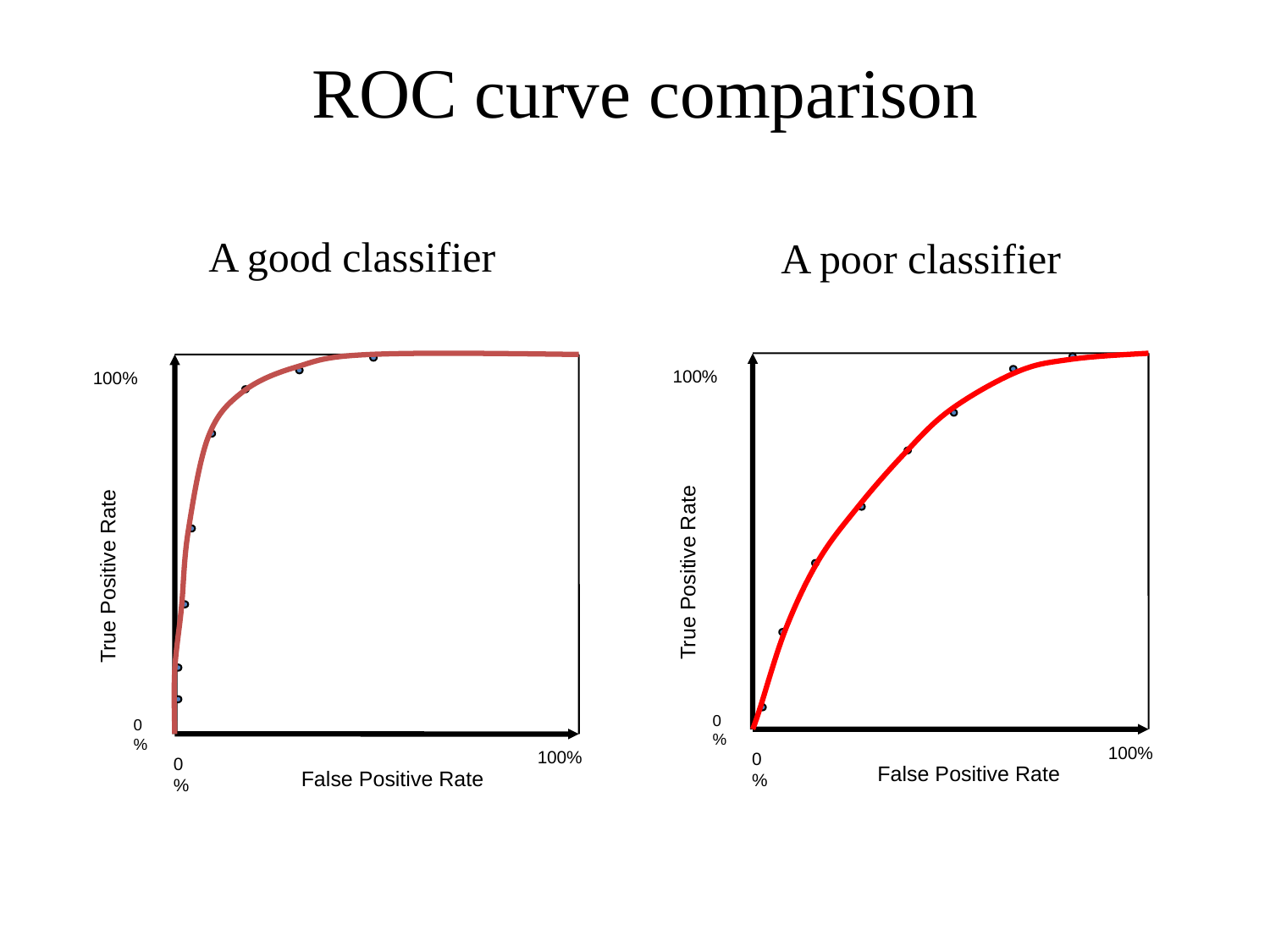

ROC curve comparison
A good classifier
A poor classifier

100%
True Positive Rate
0%

100%
0%
False Positive Rate

100%
True Positive Rate
0%

100%
0%
False Positive Rate